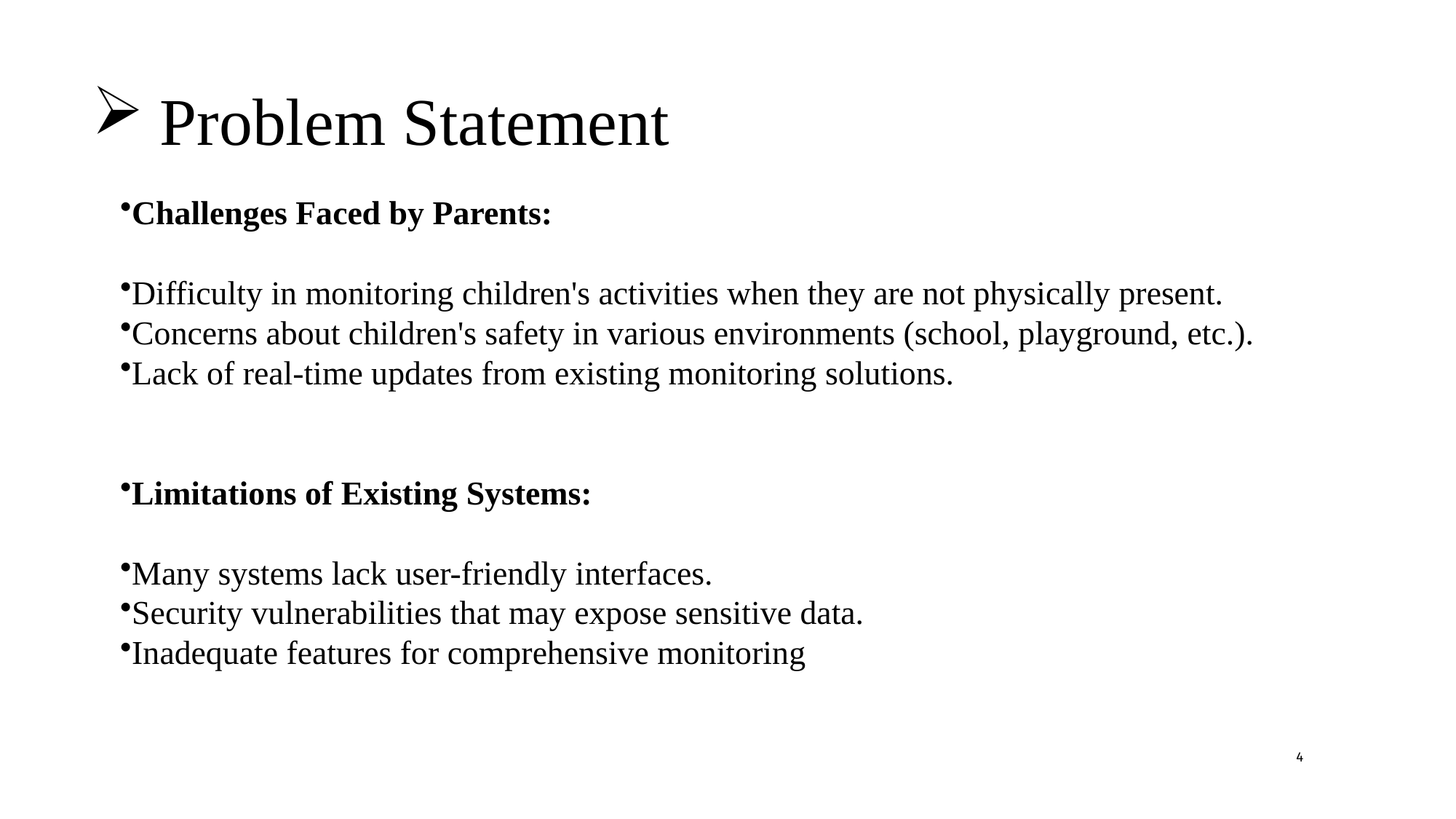

# Problem Statement
Challenges Faced by Parents:

Difficulty in monitoring children's activities when they are not physically present.
Concerns about children's safety in various environments (school, playground, etc.).
Lack of real-time updates from existing monitoring solutions.

Limitations of Existing Systems:

Many systems lack user-friendly interfaces.
Security vulnerabilities that may expose sensitive data.
Inadequate features for comprehensive monitoring

4